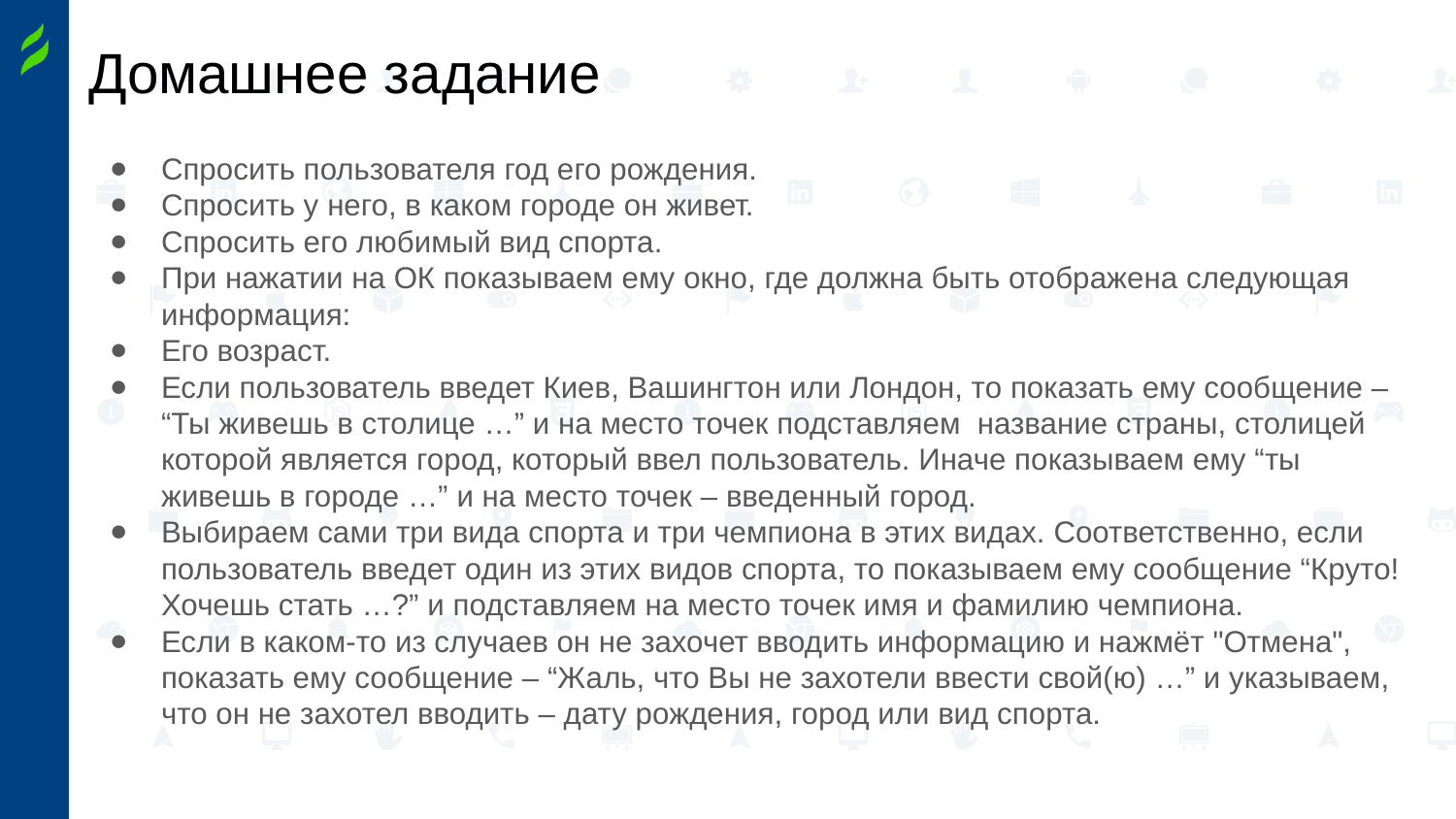

# Домашнее задание
Спросить пользователя год его рождения.
Спросить у него, в каком городе он живет.
Спросить его любимый вид спорта.
При нажатии на ОК показываем ему окно, где должна быть отображена следующая информация:
Его возраст.
Если пользователь введет Киев, Вашингтон или Лондон, то показать ему сообщение – “Ты живешь в столице …” и на место точек подставляем  название страны, столицей которой является город, который ввел пользователь. Иначе показываем ему “ты живешь в городе …” и на место точек – введенный город.
Выбираем сами три вида спорта и три чемпиона в этих видах. Соответственно, если пользователь введет один из этих видов спорта, то показываем ему сообщение “Круто! Хочешь стать …?” и подставляем на место точек имя и фамилию чемпиона.
Если в каком-то из случаев он не захочет вводить информацию и нажмёт "Отмена", показать ему сообщение – “Жаль, что Вы не захотели ввести свой(ю) …” и указываем, что он не захотел вводить – дату рождения, город или вид спорта.